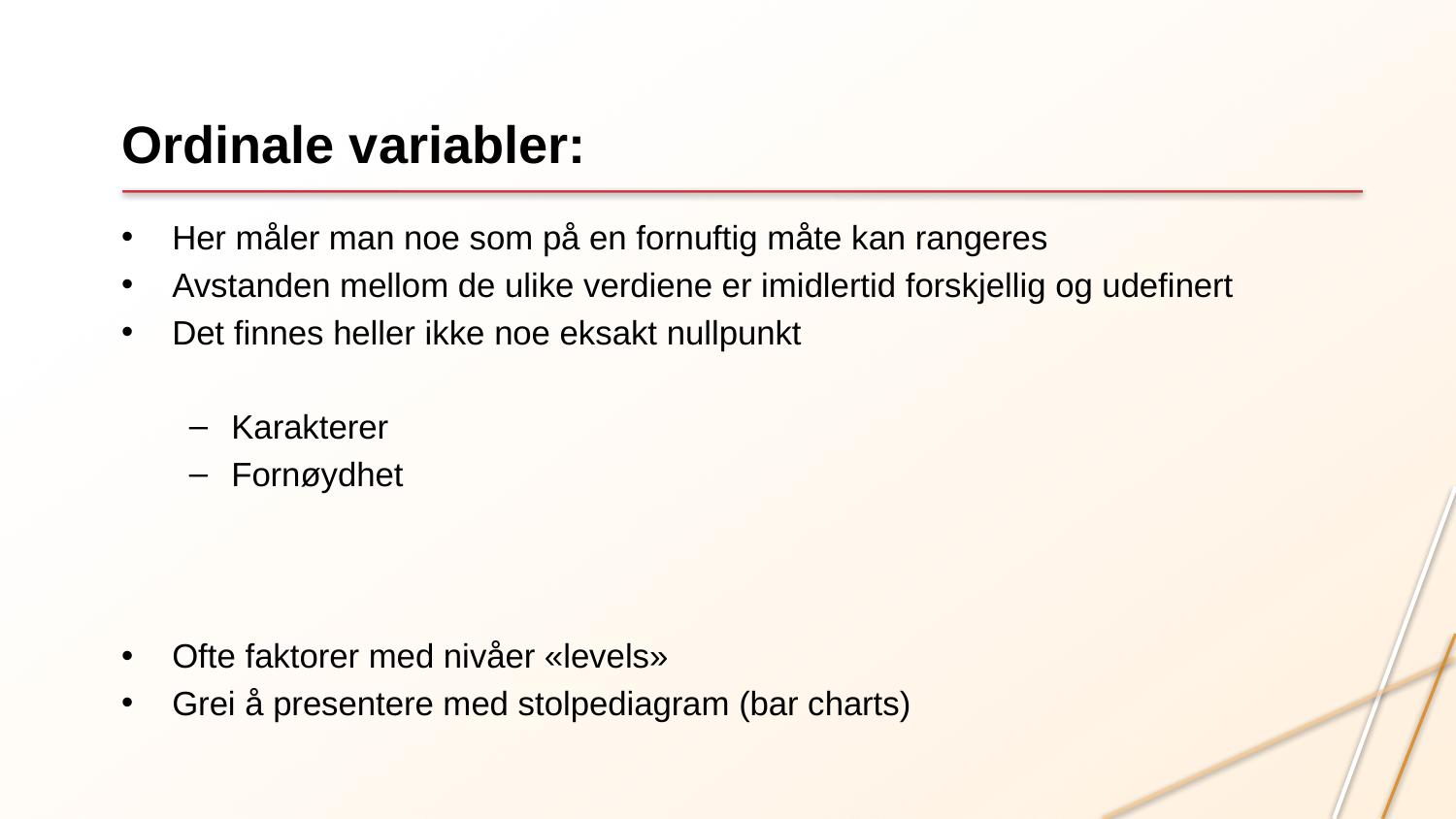

# Ordinale variabler:
Her måler man noe som på en fornuftig måte kan rangeres
Avstanden mellom de ulike verdiene er imidlertid forskjellig og udefinert
Det finnes heller ikke noe eksakt nullpunkt

Karakterer
Fornøydhet

Ofte faktorer med nivåer «levels»
Grei å presentere med stolpediagram (bar charts)